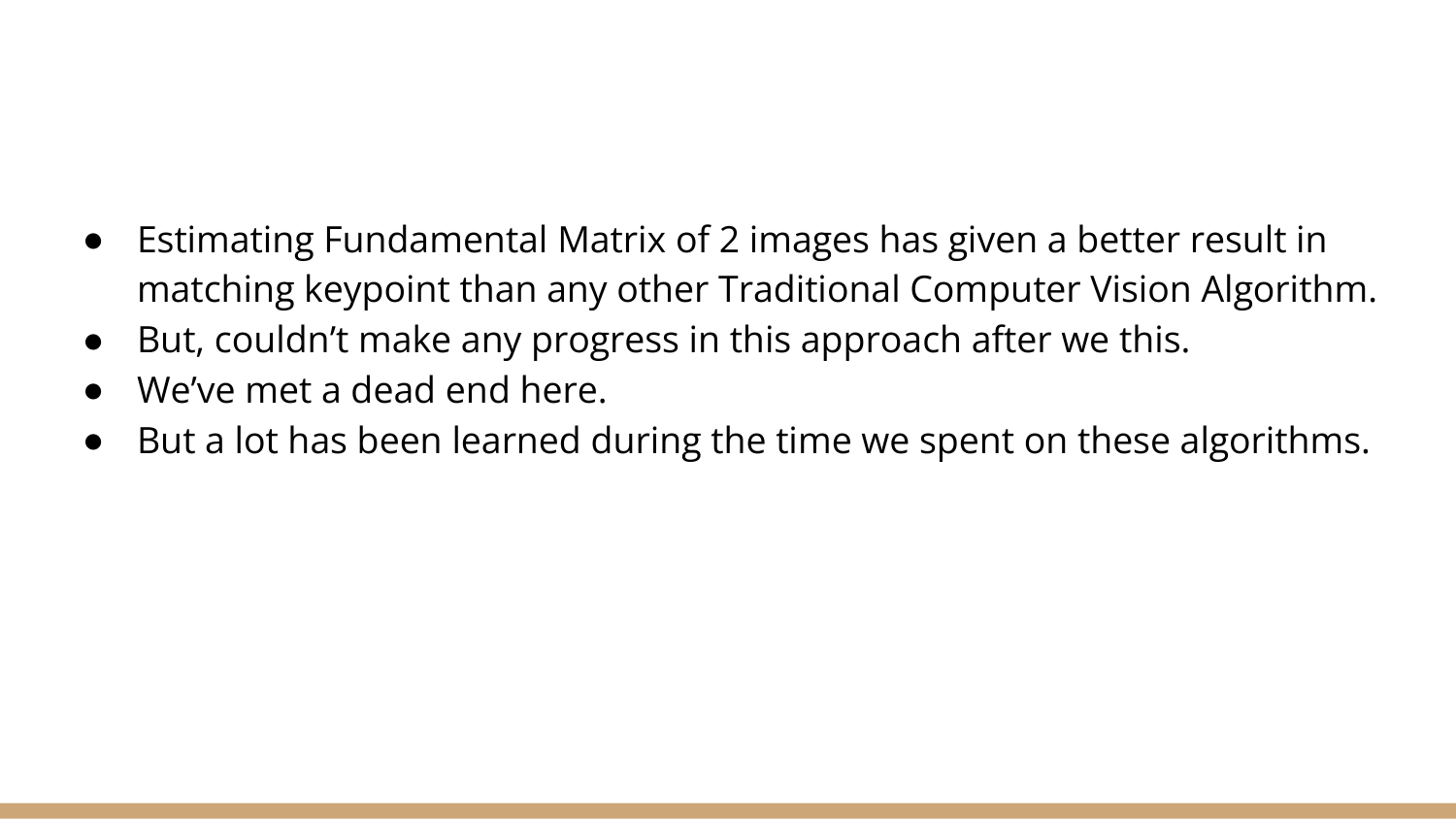

#
Estimating Fundamental Matrix of 2 images has given a better result in matching keypoint than any other Traditional Computer Vision Algorithm.
But, couldn’t make any progress in this approach after we this.
We’ve met a dead end here.
But a lot has been learned during the time we spent on these algorithms.